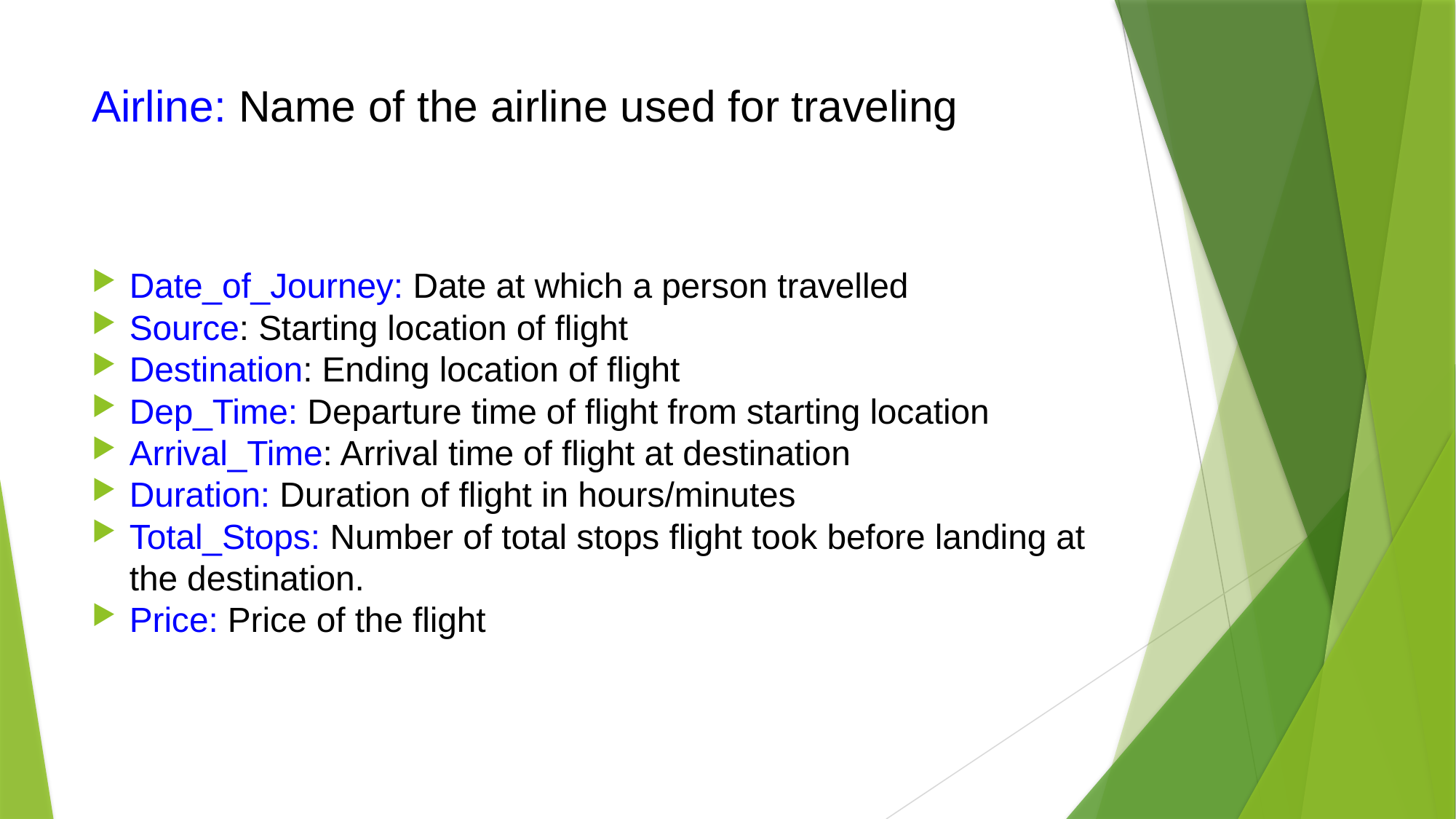

# Airline: Name of the airline used for traveling
Date_of_Journey: Date at which a person travelled
Source: Starting location of flight
Destination: Ending location of flight
Dep_Time: Departure time of flight from starting location
Arrival_Time: Arrival time of flight at destination
Duration: Duration of flight in hours/minutes
Total_Stops: Number of total stops flight took before landing at the destination.
Price: Price of the flight